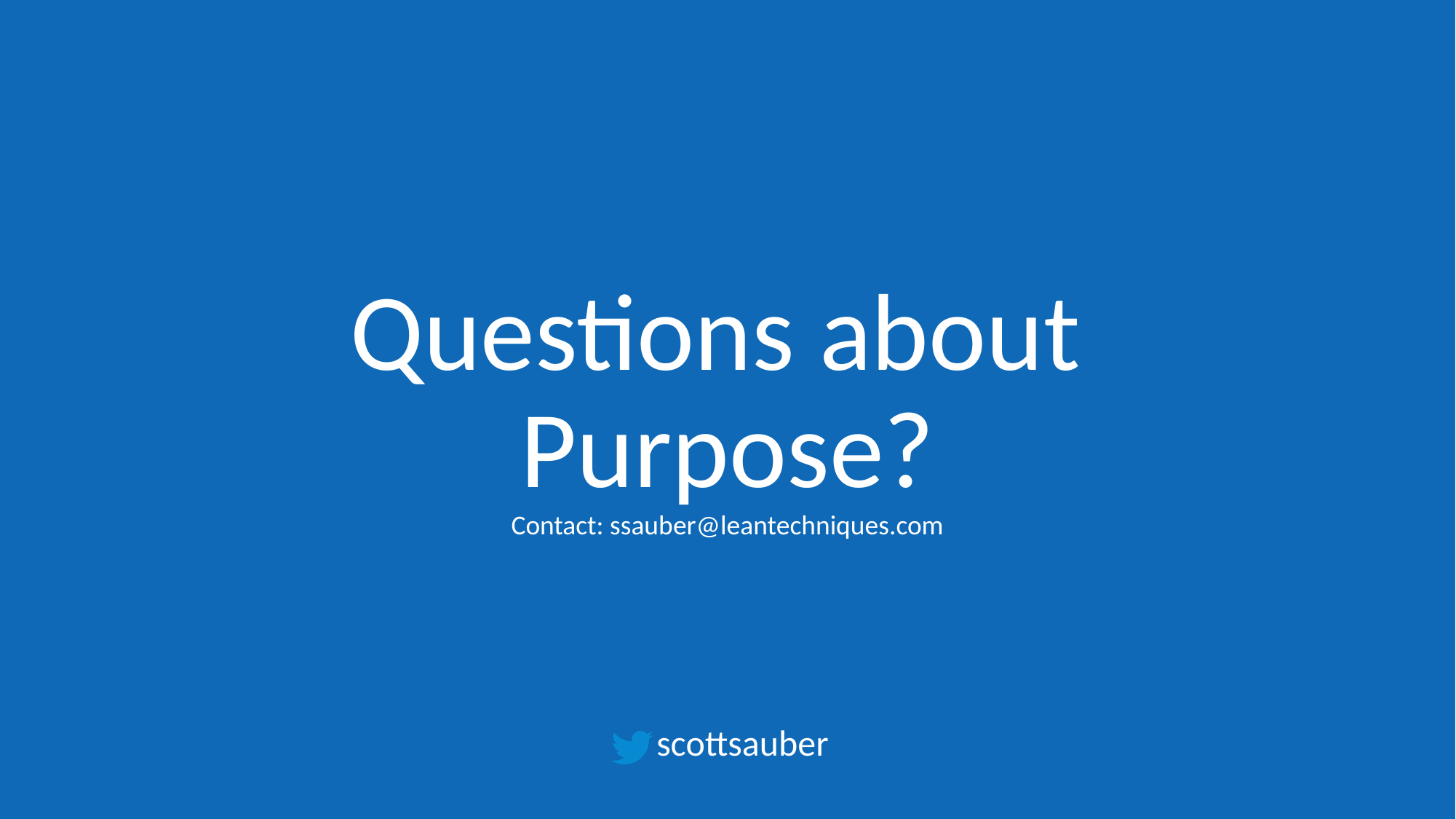

# Questions about Purpose? Contact: ssauber@leantechniques.com

scottsauber